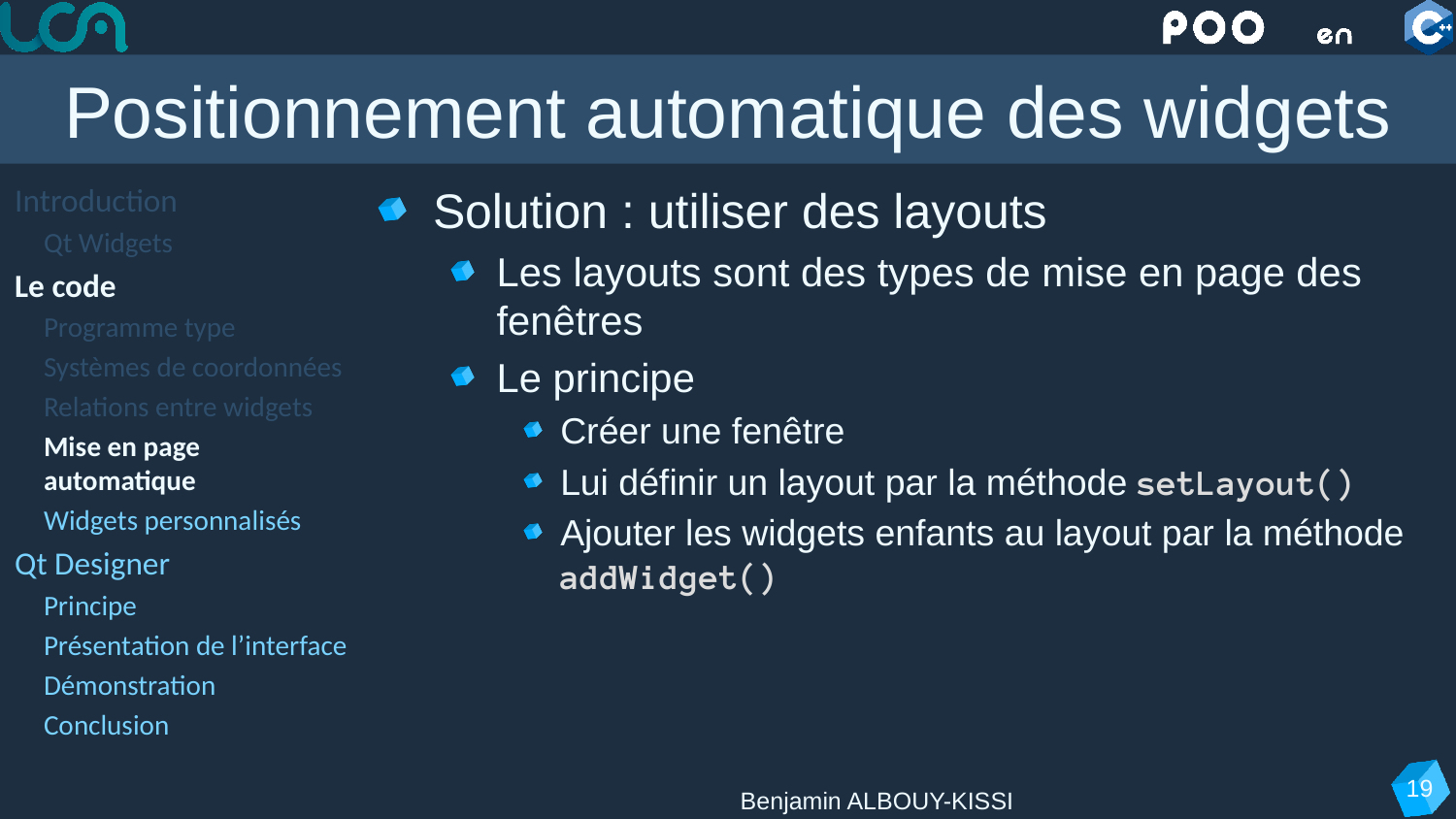

# Positionnement automatique des widgets
Introduction
Qt Widgets
Le code
Programme type
Systèmes de coordonnées
Relations entre widgets
Mise en page automatique
Widgets personnalisés
Qt Designer
Principe
Présentation de l’interface
Démonstration
Conclusion
Solution : utiliser des layouts
Les layouts sont des types de mise en page des fenêtres
Le principe
Créer une fenêtre
Lui définir un layout par la méthode setLayout()
Ajouter les widgets enfants au layout par la méthode addWidget()
19
Benjamin ALBOUY-KISSI